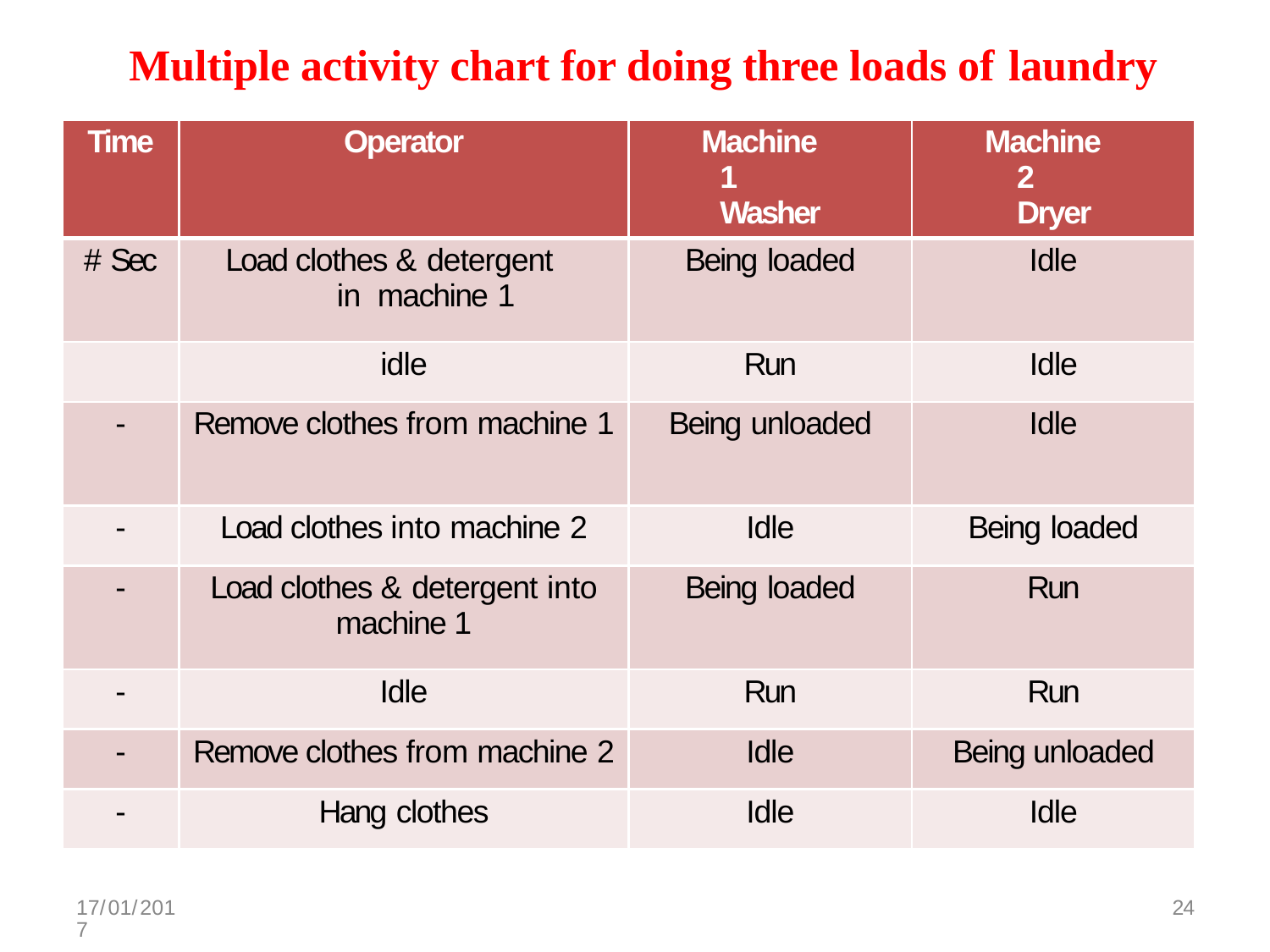

# Multiple activity chart for doing three loads of laundry
| Time | Operator | Machine 1 Washer | Machine 2 Dryer |
| --- | --- | --- | --- |
| # Sec | Load clothes & detergent in machine 1 | Being loaded | Idle |
|  | idle | Run | Idle |
| - | Remove clothes from machine 1 | Being unloaded | Idle |
| - | Load clothes into machine 2 | Idle | Being loaded |
| - | Load clothes & detergent into machine 1 | Being loaded | Run |
| - | Idle | Run | Run |
| - | Remove clothes from machine 2 | Idle | Being unloaded |
| - | Hang clothes | Idle | Idle |
17/01/2017
24